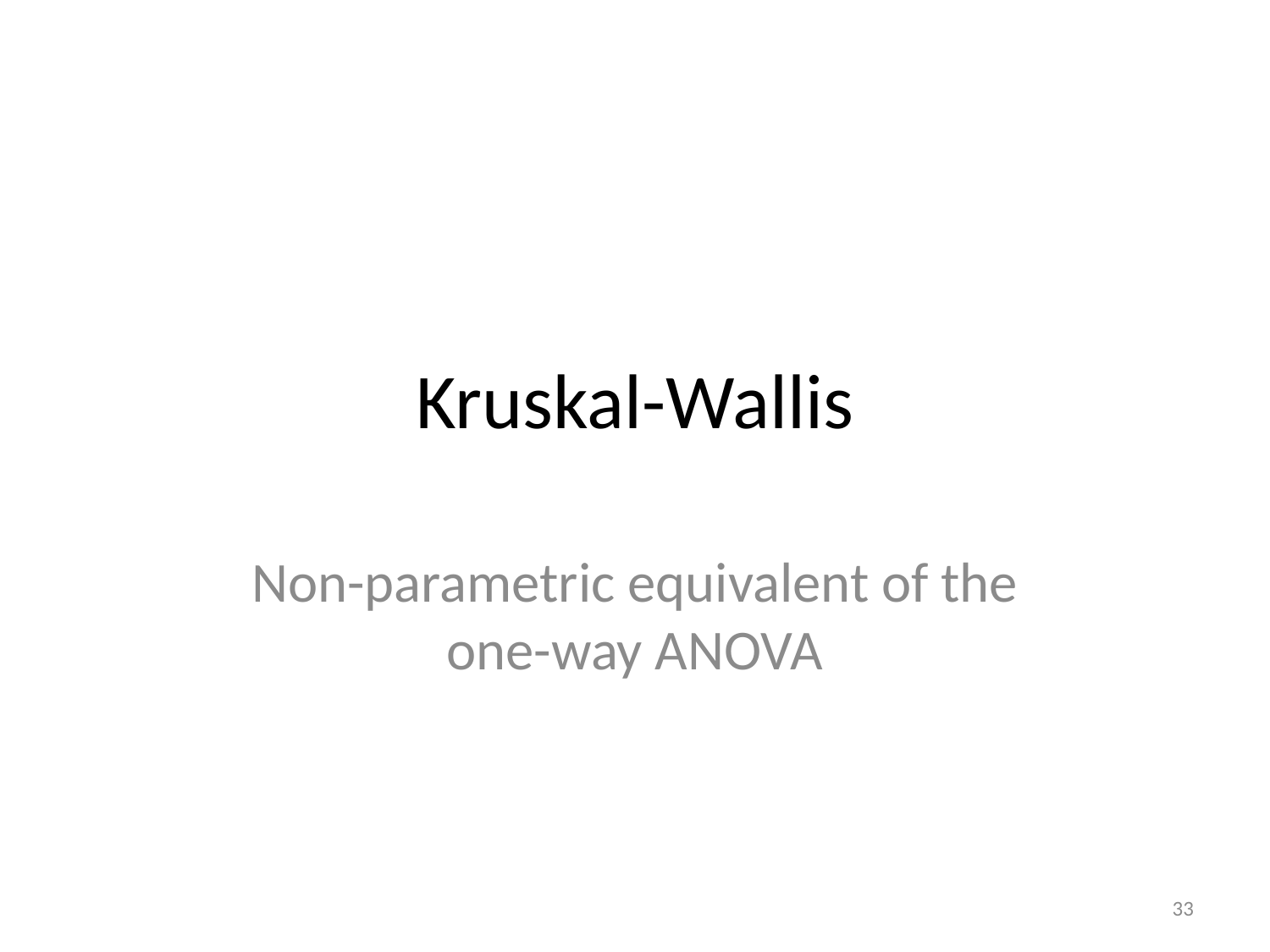

# Kruskal-Wallis
Non-parametric equivalent of the one-way ANOVA
33